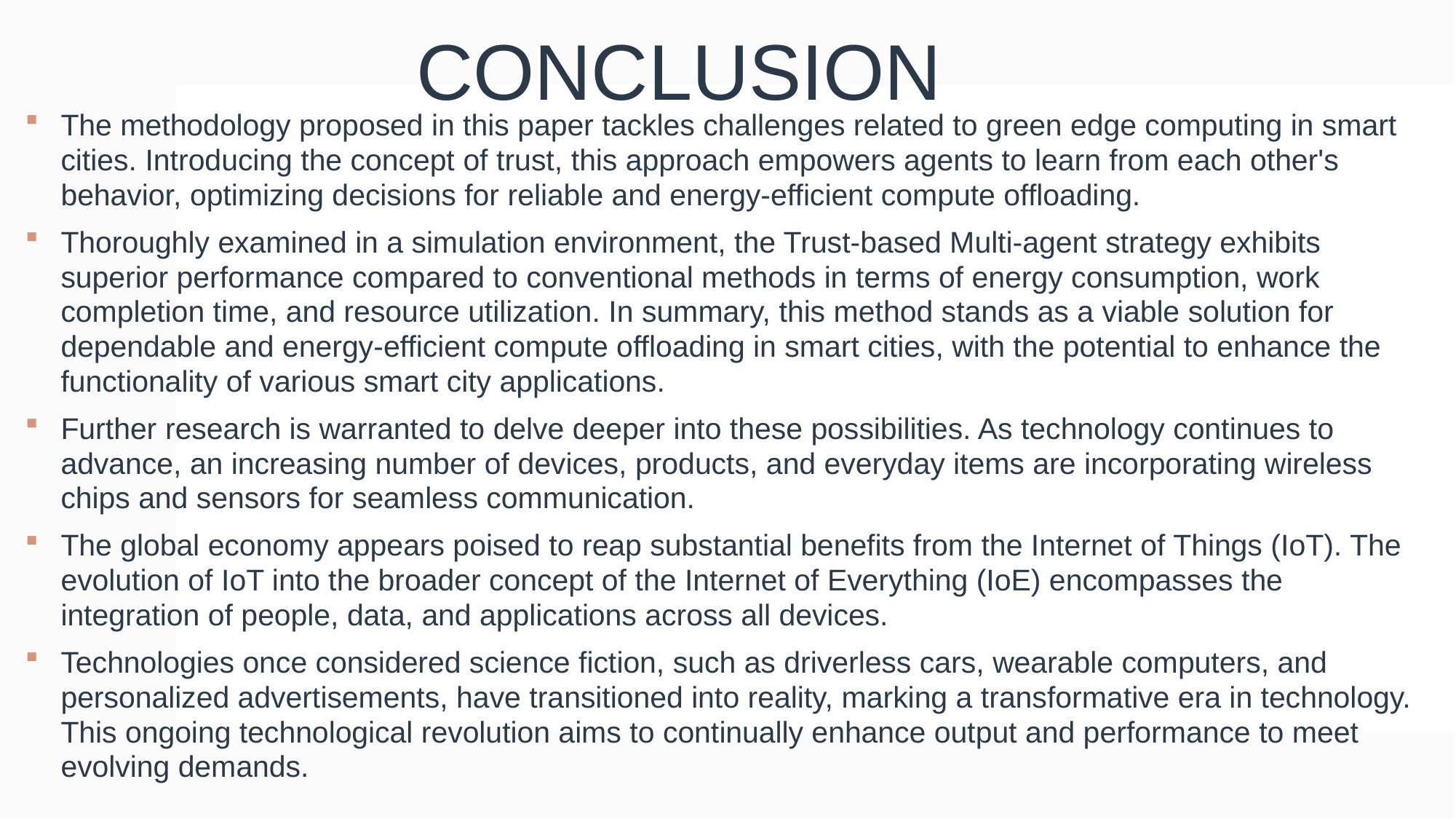

# CONCLUSION
The methodology proposed in this paper tackles challenges related to green edge computing in smart cities. Introducing the concept of trust, this approach empowers agents to learn from each other's behavior, optimizing decisions for reliable and energy-efficient compute offloading.
Thoroughly examined in a simulation environment, the Trust-based Multi-agent strategy exhibits superior performance compared to conventional methods in terms of energy consumption, work completion time, and resource utilization. In summary, this method stands as a viable solution for dependable and energy-efficient compute offloading in smart cities, with the potential to enhance the functionality of various smart city applications.
Further research is warranted to delve deeper into these possibilities. As technology continues to advance, an increasing number of devices, products, and everyday items are incorporating wireless chips and sensors for seamless communication.
The global economy appears poised to reap substantial benefits from the Internet of Things (IoT). The evolution of IoT into the broader concept of the Internet of Everything (IoE) encompasses the integration of people, data, and applications across all devices.
Technologies once considered science fiction, such as driverless cars, wearable computers, and personalized advertisements, have transitioned into reality, marking a transformative era in technology. This ongoing technological revolution aims to continually enhance output and performance to meet evolving demands.